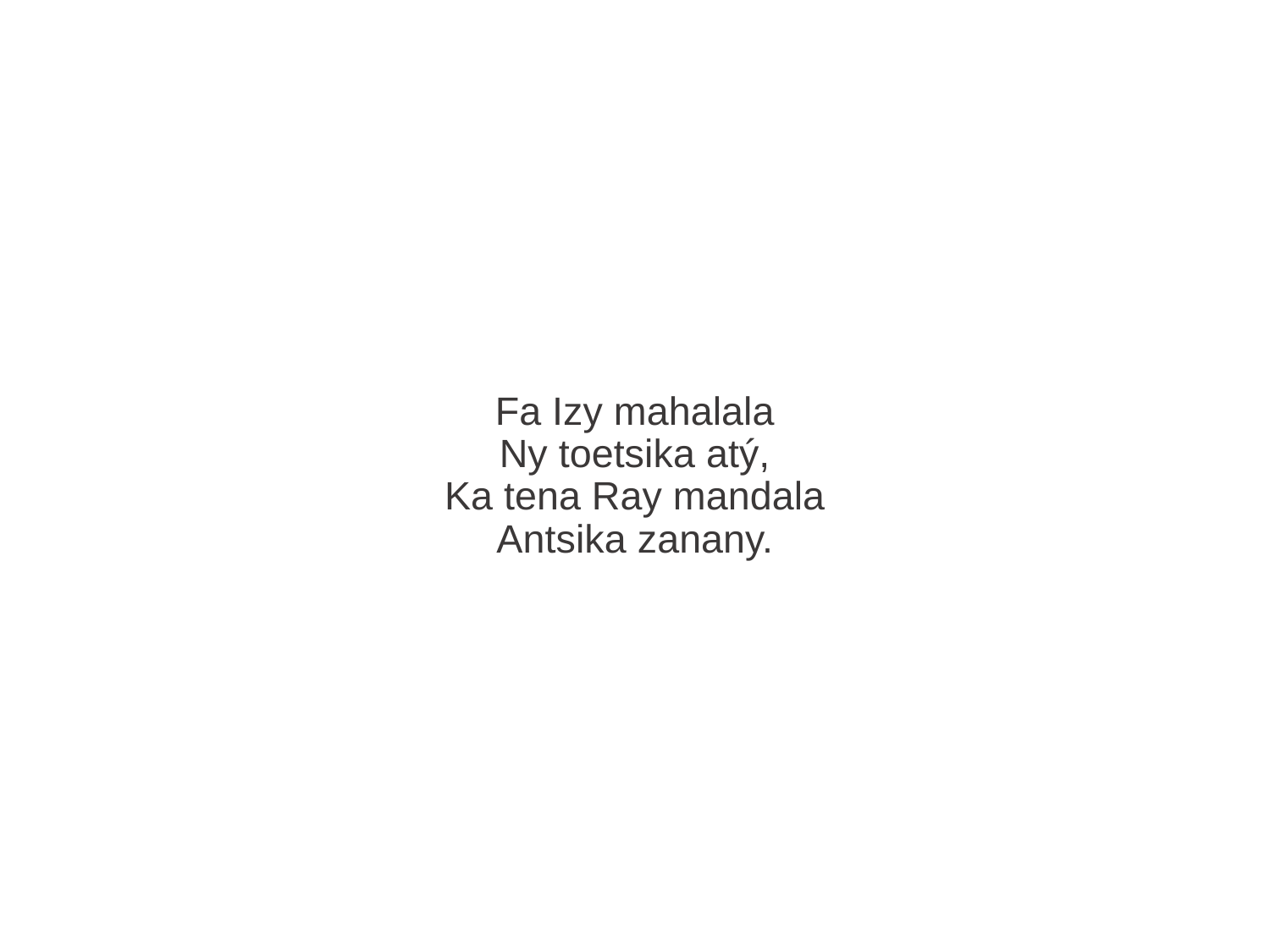

Fa Izy mahalala
Ny toetsika atý,
Ka tena Ray mandala
Antsika zanany.